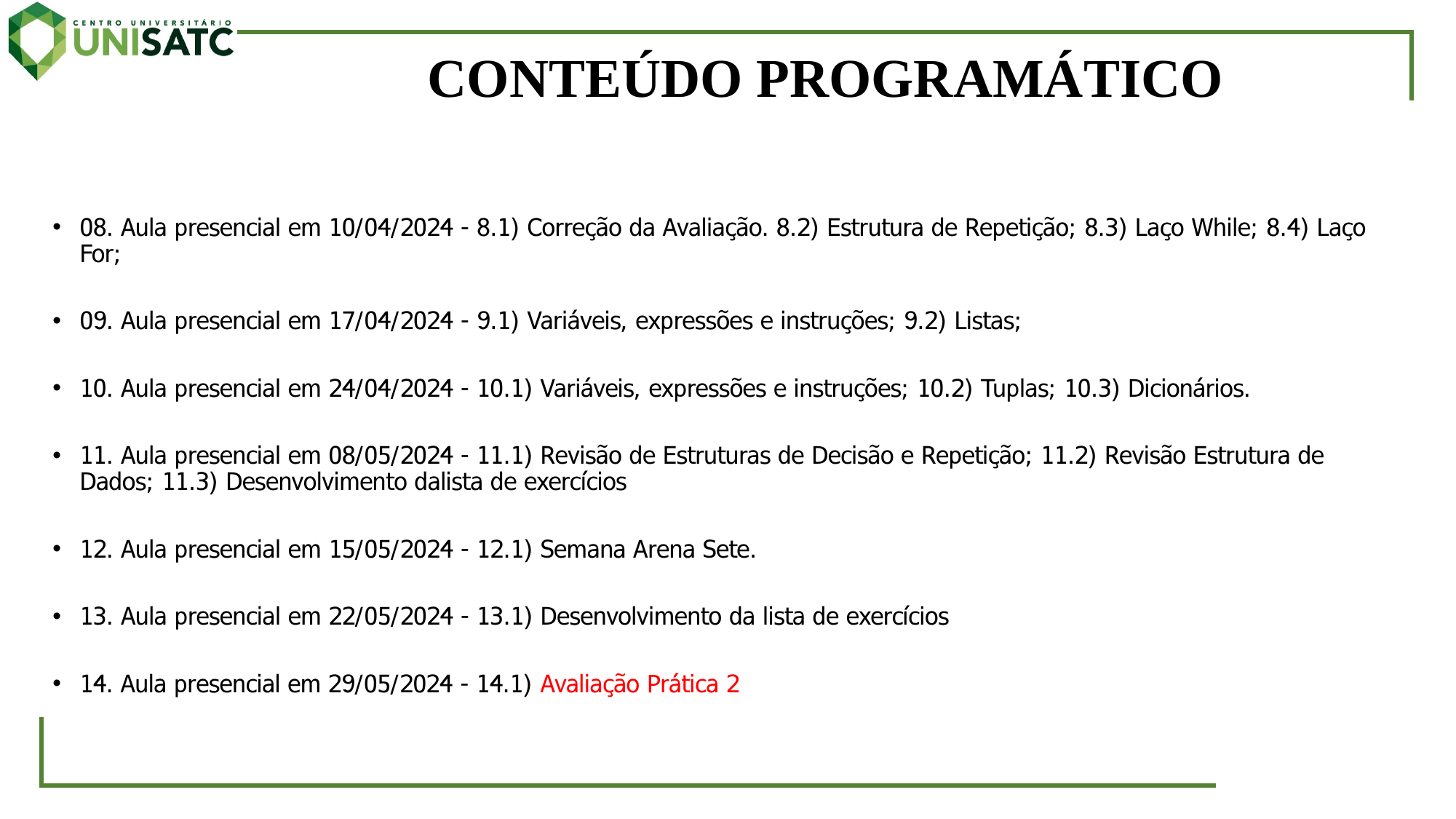

# CONTEÚDO PROGRAMÁTICO
08. Aula presencial em 10/04/2024 - 8.1) Correção da Avaliação. 8.2) Estrutura de Repetição; 8.3) Laço While; 8.4) Laço For;
09. Aula presencial em 17/04/2024 - 9.1) Variáveis, expressões e instruções; 9.2) Listas;
10. Aula presencial em 24/04/2024 - 10.1) Variáveis, expressões e instruções; 10.2) Tuplas; 10.3) Dicionários.
11. Aula presencial em 08/05/2024 - 11.1) Revisão de Estruturas de Decisão e Repetição; 11.2) Revisão Estrutura de Dados; 11.3) Desenvolvimento dalista de exercícios
12. Aula presencial em 15/05/2024 - 12.1) Semana Arena Sete.
13. Aula presencial em 22/05/2024 - 13.1) Desenvolvimento da lista de exercícios
14. Aula presencial em 29/05/2024 - 14.1) Avaliação Prática 2